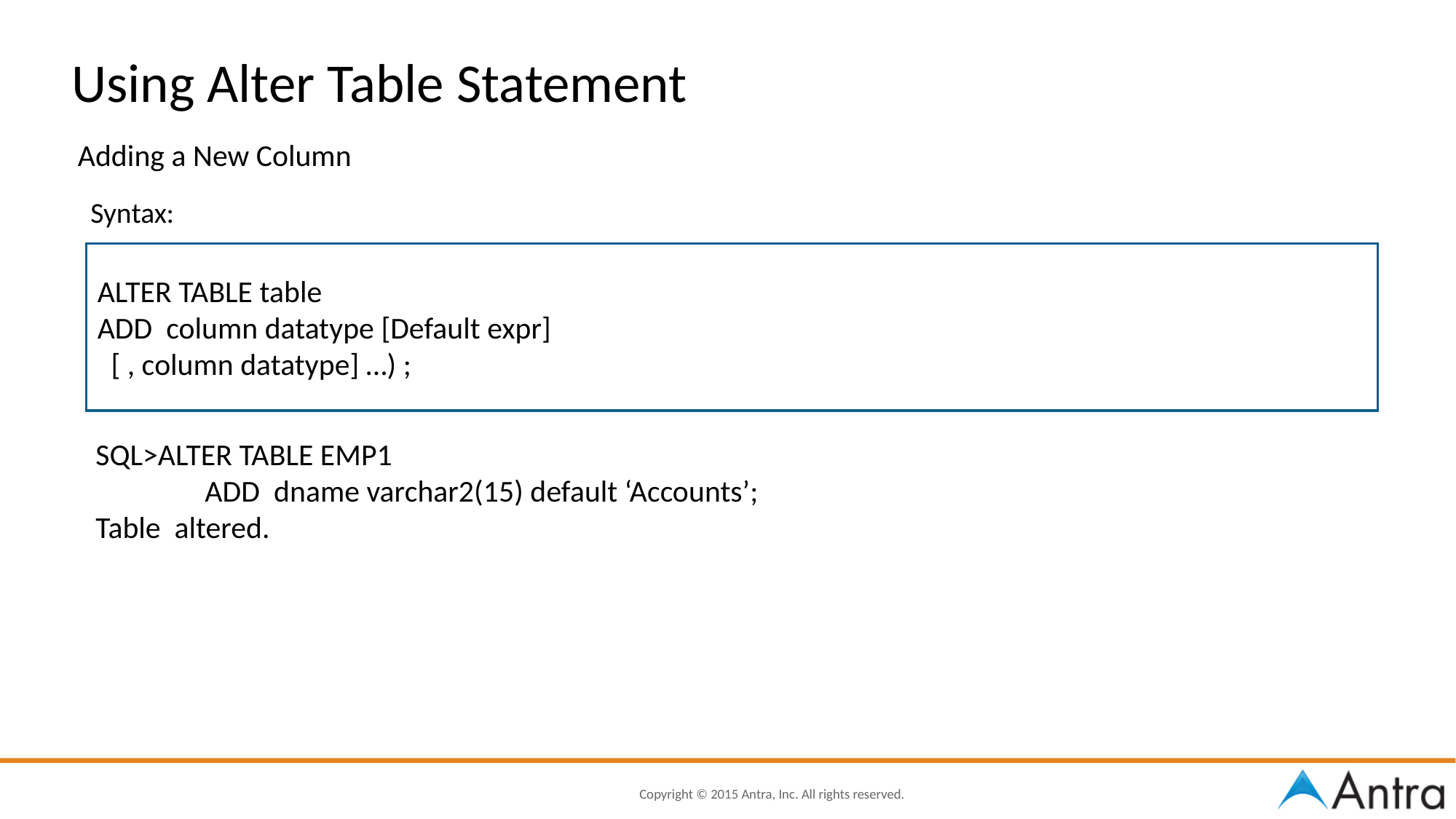

Using Alter Table Statement
Adding a New Column
Syntax:
ALTER TABLE table
ADD  column datatype [Default expr]
  [ , column datatype] …) ;
SQL>ALTER TABLE EMP1
	ADD  dname varchar2(15) default ‘Accounts’;
Table  altered.